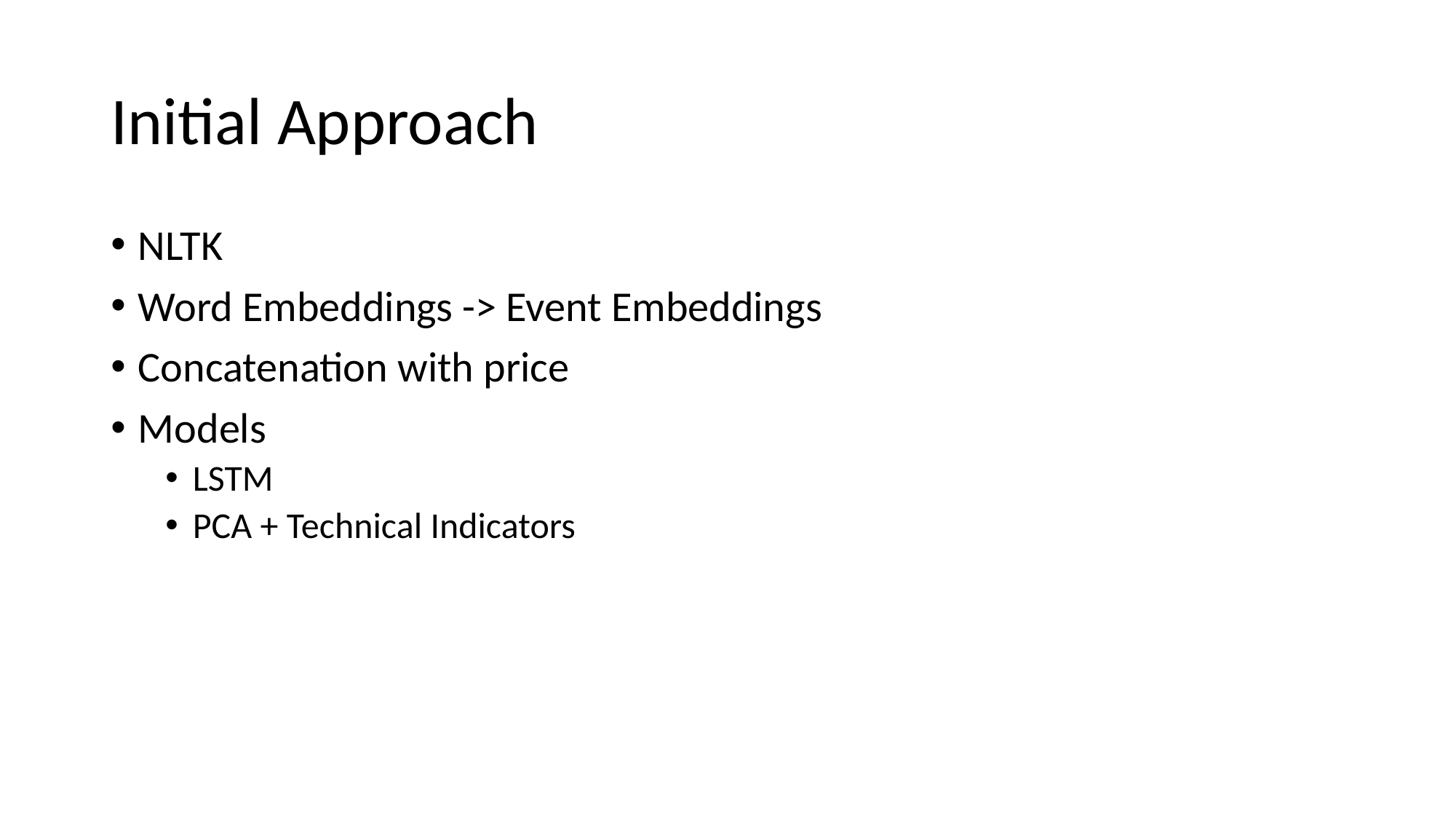

# Initial Approach
NLTK
Word Embeddings -> Event Embeddings
Concatenation with price
Models
LSTM
PCA + Technical Indicators